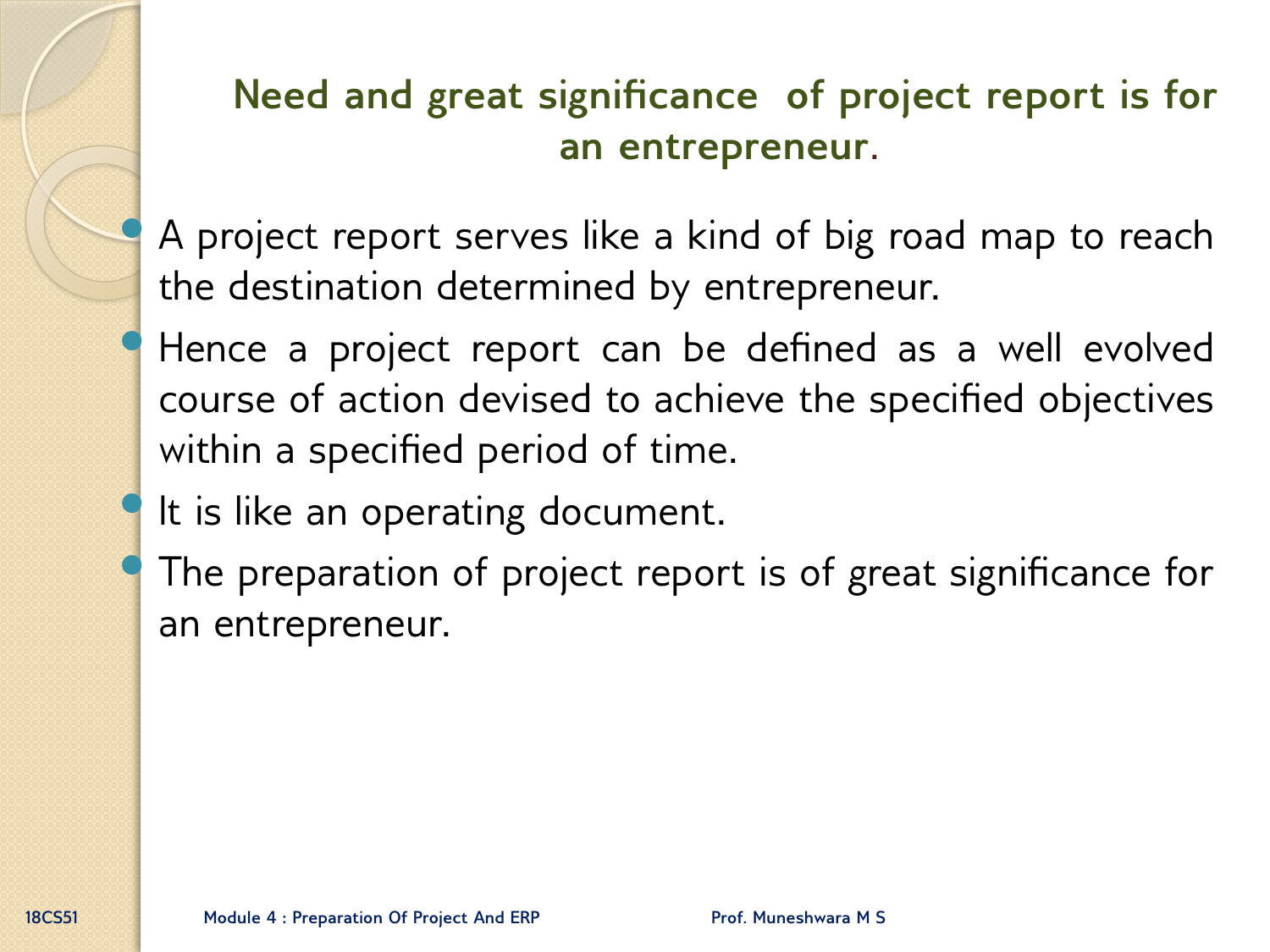

# Need and great significance  of project report is for an entrepreneur.
A project report serves like a kind of big road map to reach the destination determined by entrepreneur.
Hence a project report can be defined as a well evolved course of action devised to achieve the specified objectives within a specified period of time.
It is like an operating document.
The preparation of project report is of great significance for an entrepreneur.

18CS51                      Module 4 : Preparation Of Project And ERP                              Prof. Muneshwara M S